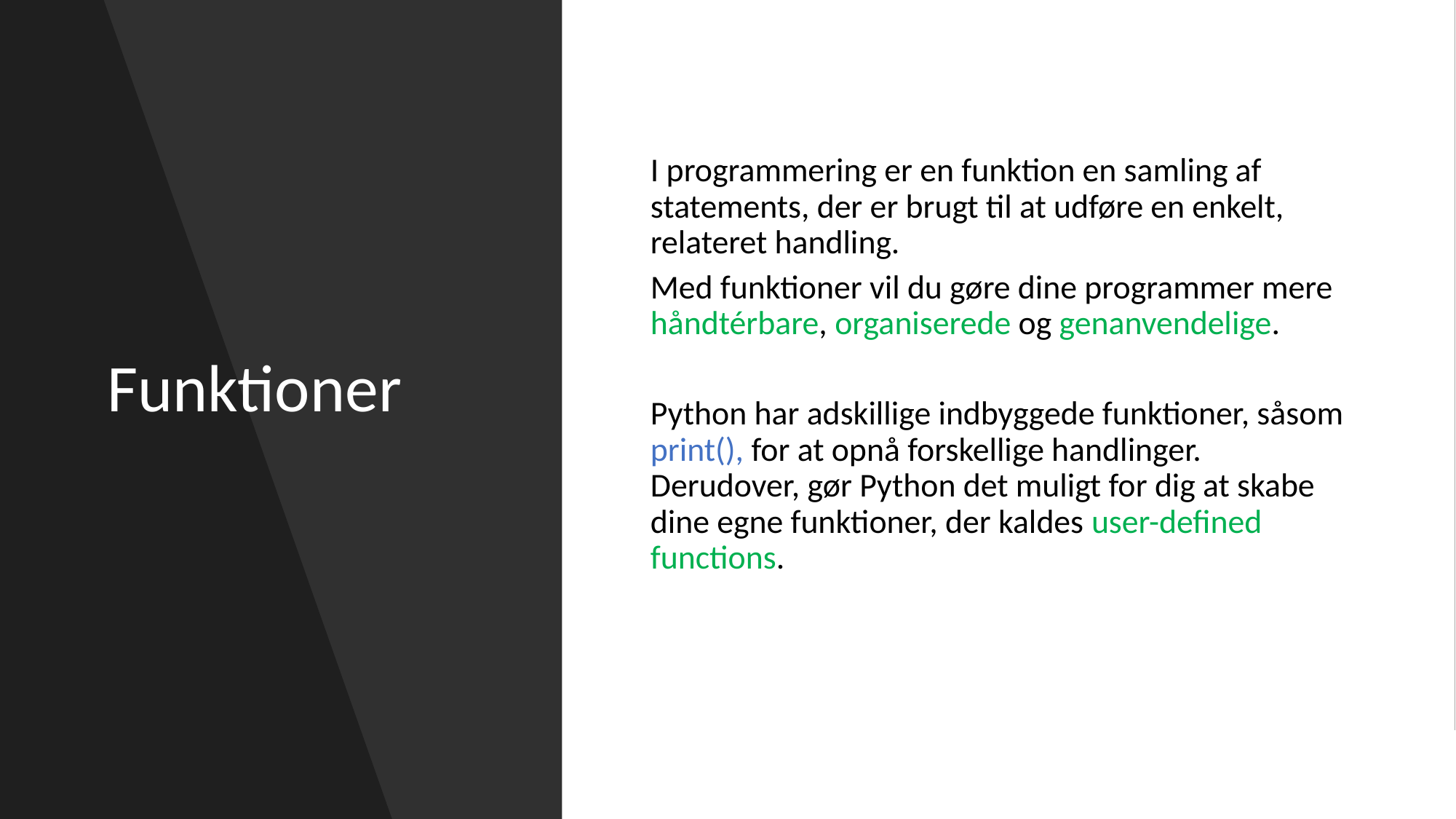

# Funktioner
I programmering er en funktion en samling af statements, der er brugt til at udføre en enkelt, relateret handling.
Med funktioner vil du gøre dine programmer mere håndtérbare, organiserede og genanvendelige.

Python har adskillige indbyggede funktioner, såsom print(), for at opnå forskellige handlinger. Derudover, gør Python det muligt for dig at skabe dine egne funktioner, der kaldes user-defined functions.